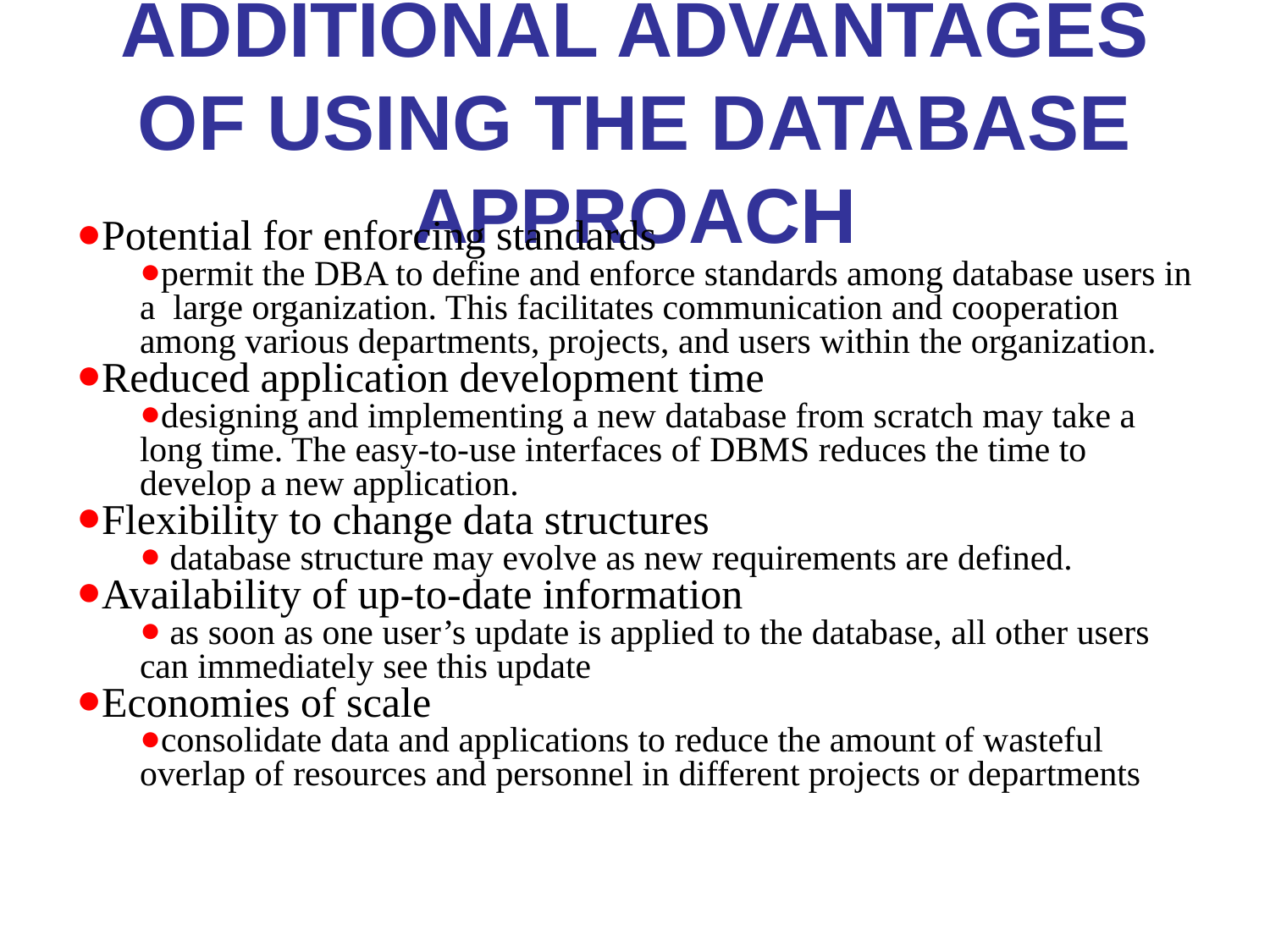

# Additional Advantages of Using the Database Approach
Potential for enforcing standards
permit the DBA to define and enforce standards among database users in a  large organization. This facilitates communication and cooperation among various departments, projects, and users within the organization.
Reduced application development time
designing and implementing a new database from scratch may take a long time. The easy-to-use interfaces of DBMS reduces the time to develop a new application.
Flexibility to change data structures
 database structure may evolve as new requirements are defined.
Availability of up-to-date information
 as soon as one user’s update is applied to the database, all other users can immediately see this update
Economies of scale
consolidate data and applications to reduce the amount of wasteful overlap of resources and personnel in different projects or departments
*